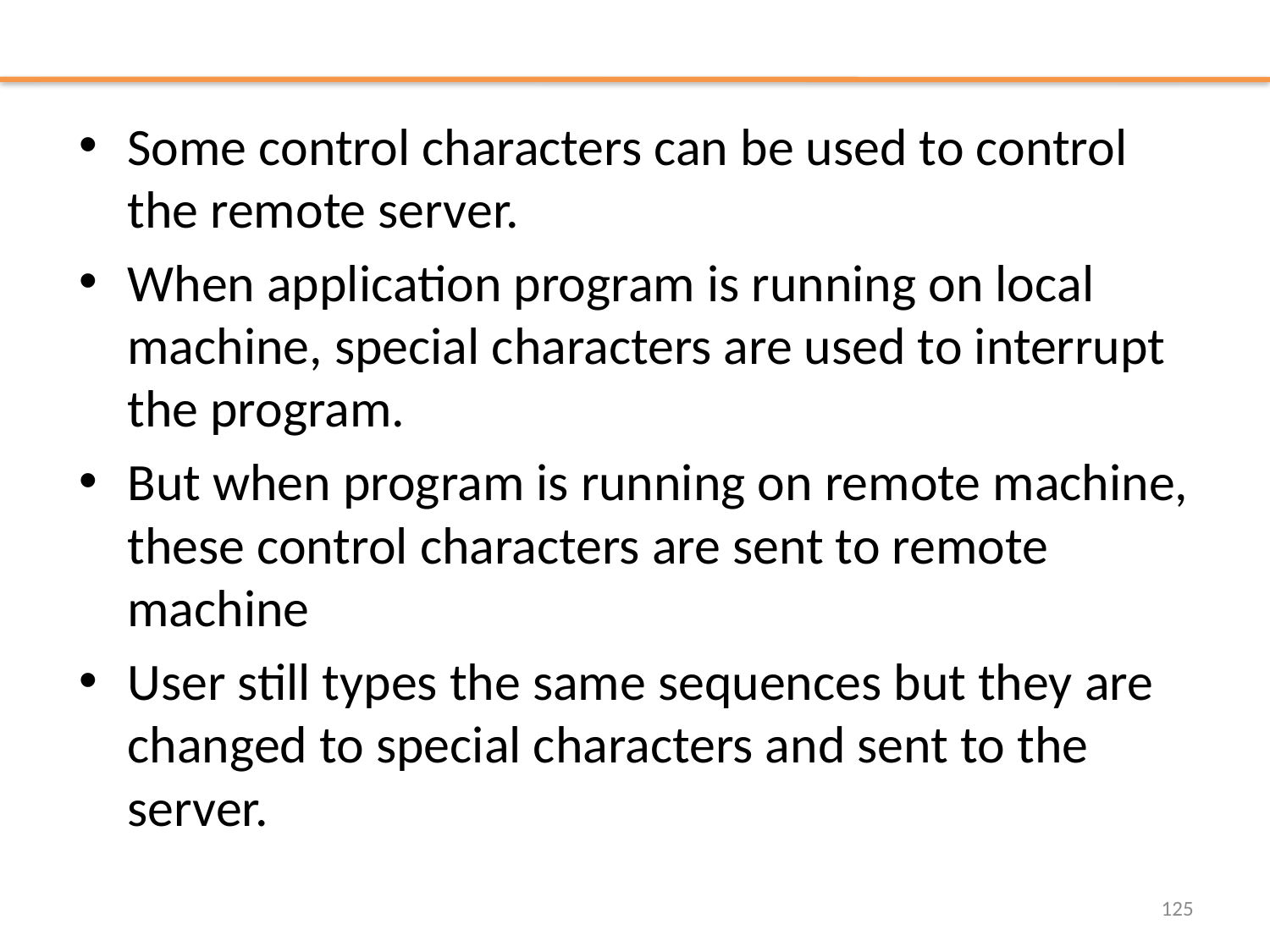

# Controlling the Server
Some control characters can be used to control the remote server.
When application program is running on local machine, special characters are used to interrupt the program.
But when program is running on remote machine, these control characters are sent to remote machine
User still types the same sequences but they are changed to special characters and sent to the server.
125